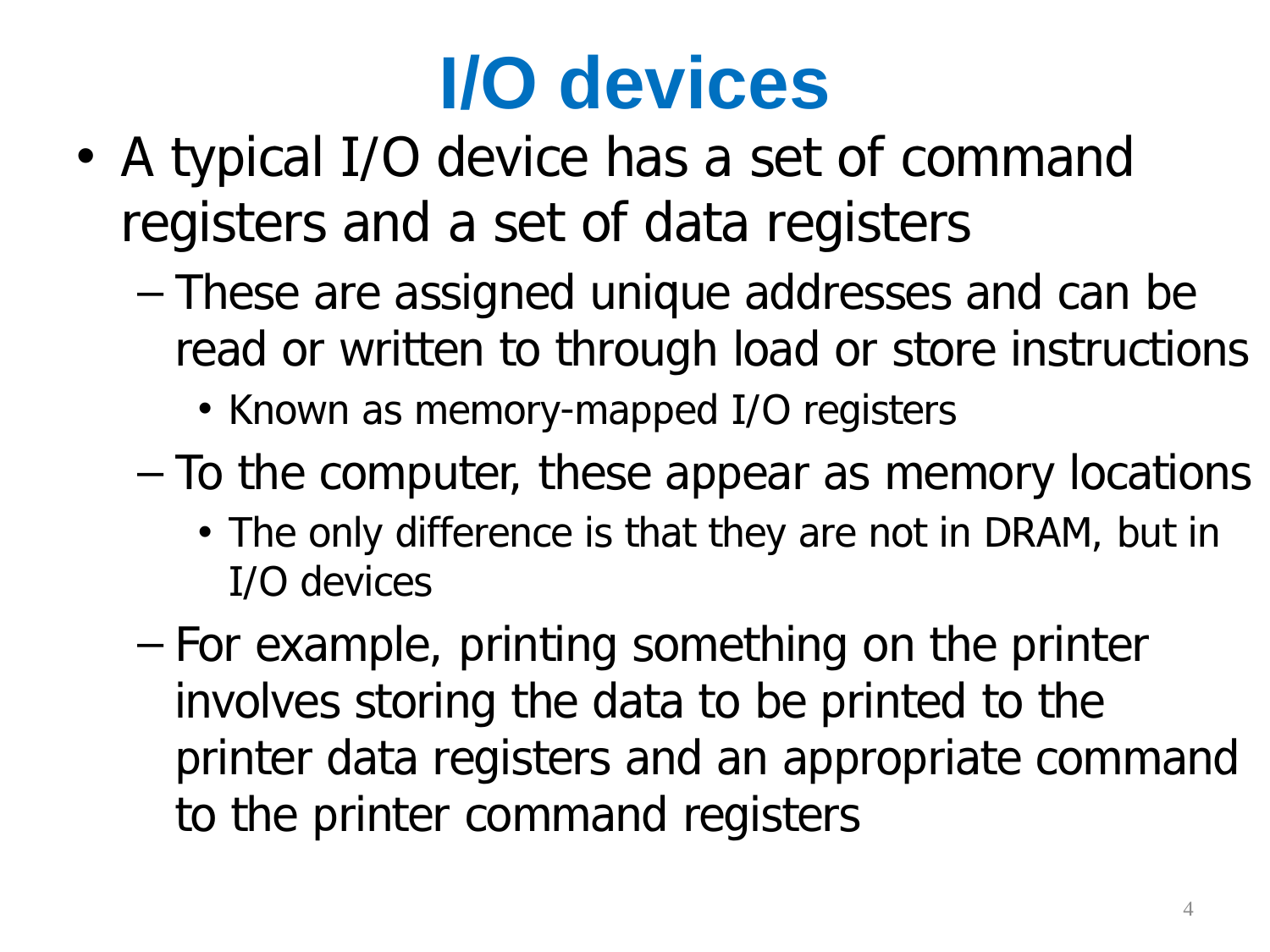

# I/O devices
A typical I/O device has a set of command registers and a set of data registers
These are assigned unique addresses and can be read or written to through load or store instructions
Known as memory-mapped I/O registers
To the computer, these appear as memory locations
The only difference is that they are not in DRAM, but in I/O devices
For example, printing something on the printer involves storing the data to be printed to the printer data registers and an appropriate command to the printer command registers
4